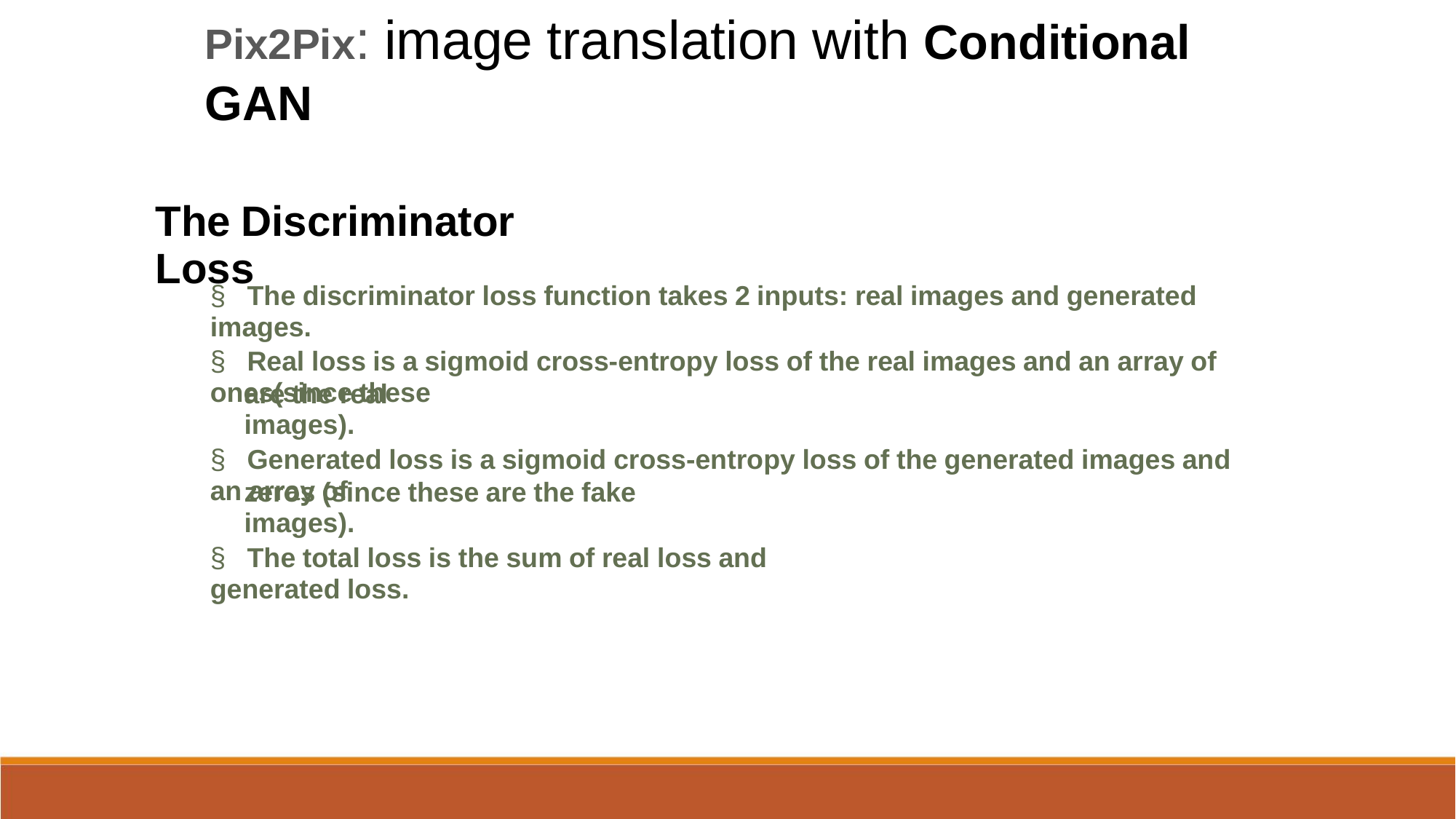

Pix2Pix: image translation with Conditional GAN
The Discriminator Loss
§ The discriminator loss function takes 2 inputs: real images and generated images.
§ Real loss is a sigmoid cross-entropy loss of the real images and an array of ones(since these
are the real images).
§ Generated loss is a sigmoid cross-entropy loss of the generated images and an array of
zeros (since these are the fake images).
§ The total loss is the sum of real loss and generated loss.